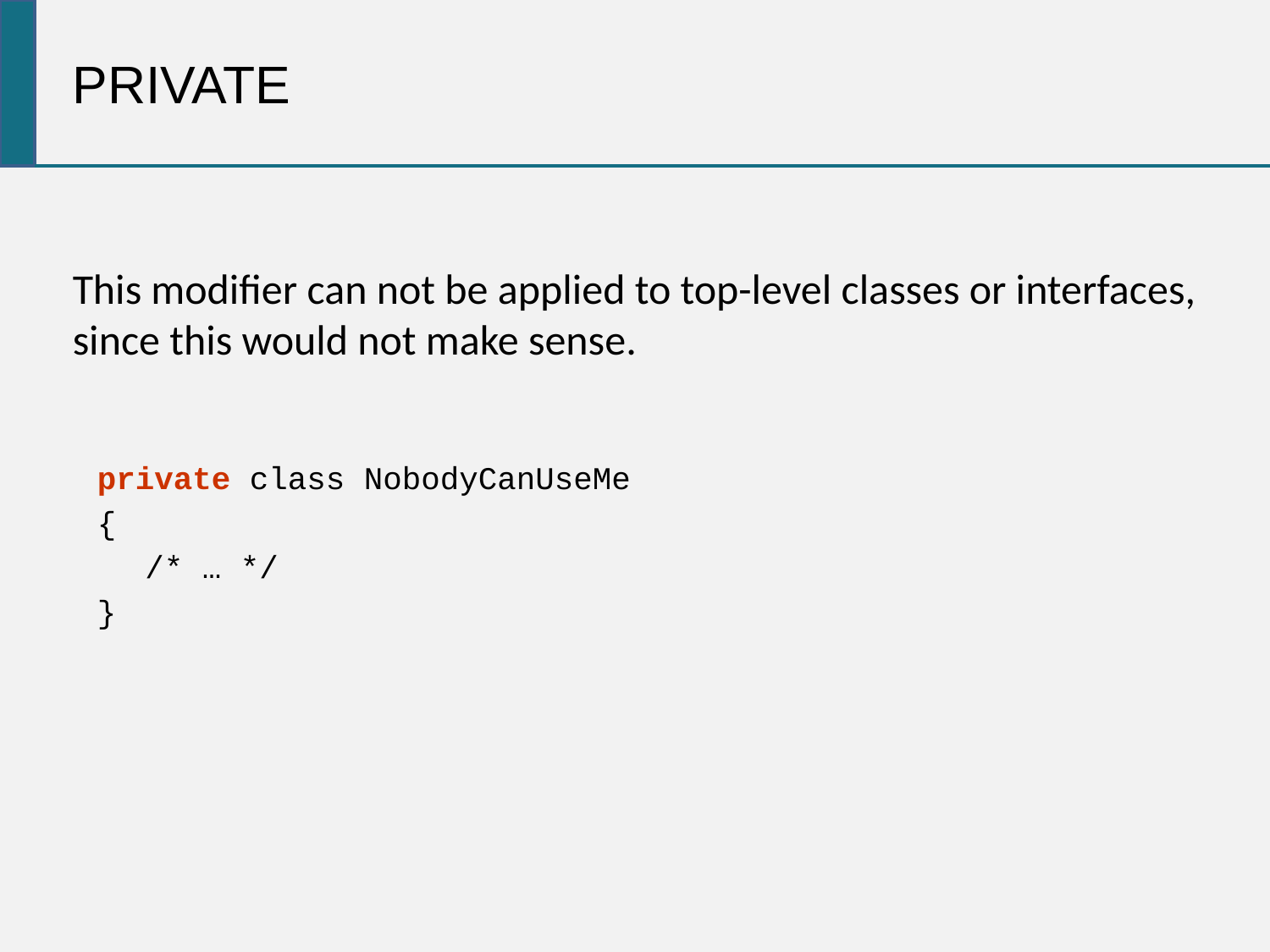

private

This modifier can not be applied to top-level classes or interfaces, since this would not make sense.
private class NobodyCanUseMe
{
	/* … */
}